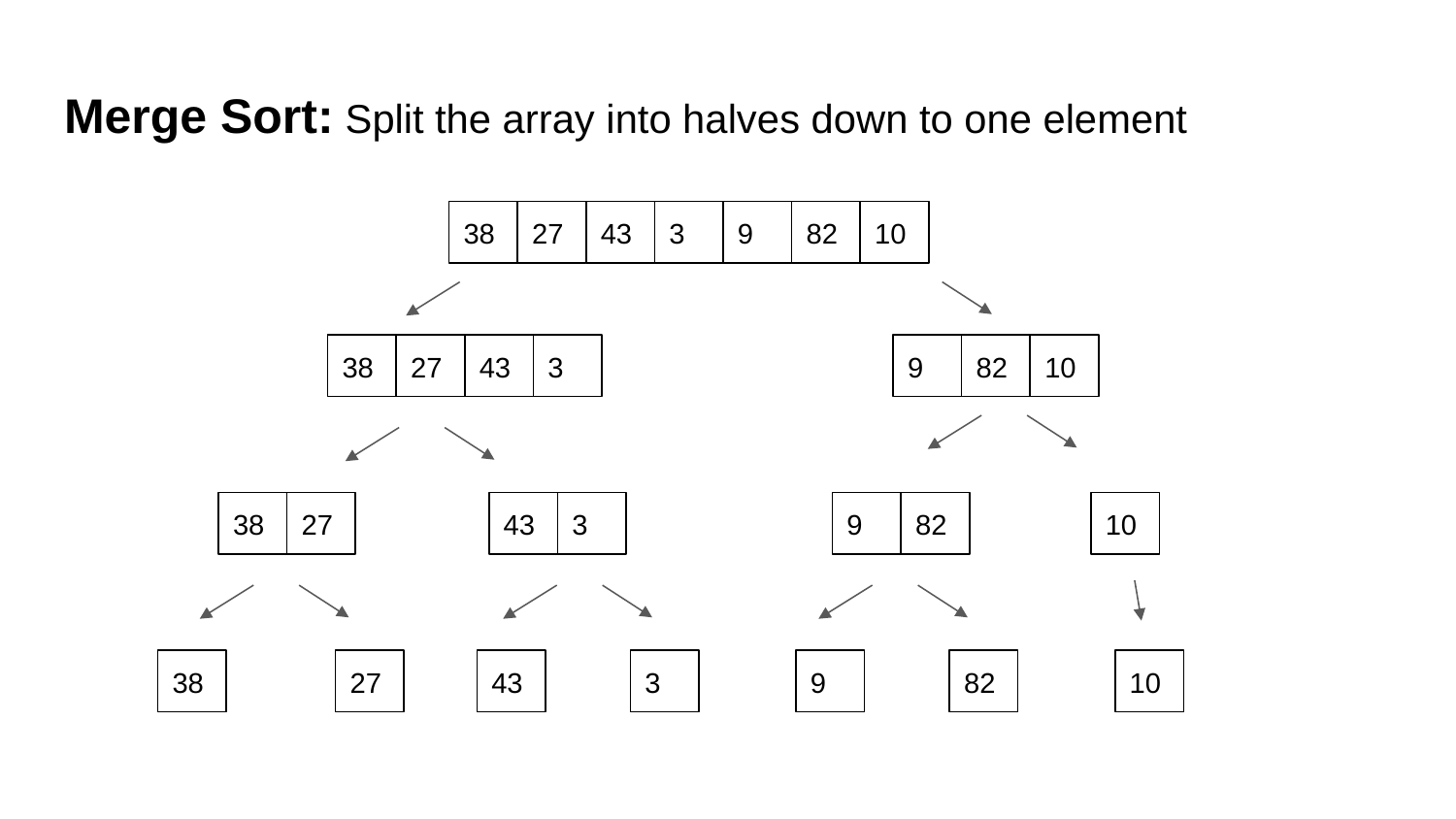

# Merge Sort: Split the array into halves down to one element
38
27
43
3
9
82
10
38
27
43
3
9
82
10
38
27
43
3
9
82
10
38
27
43
3
9
82
10